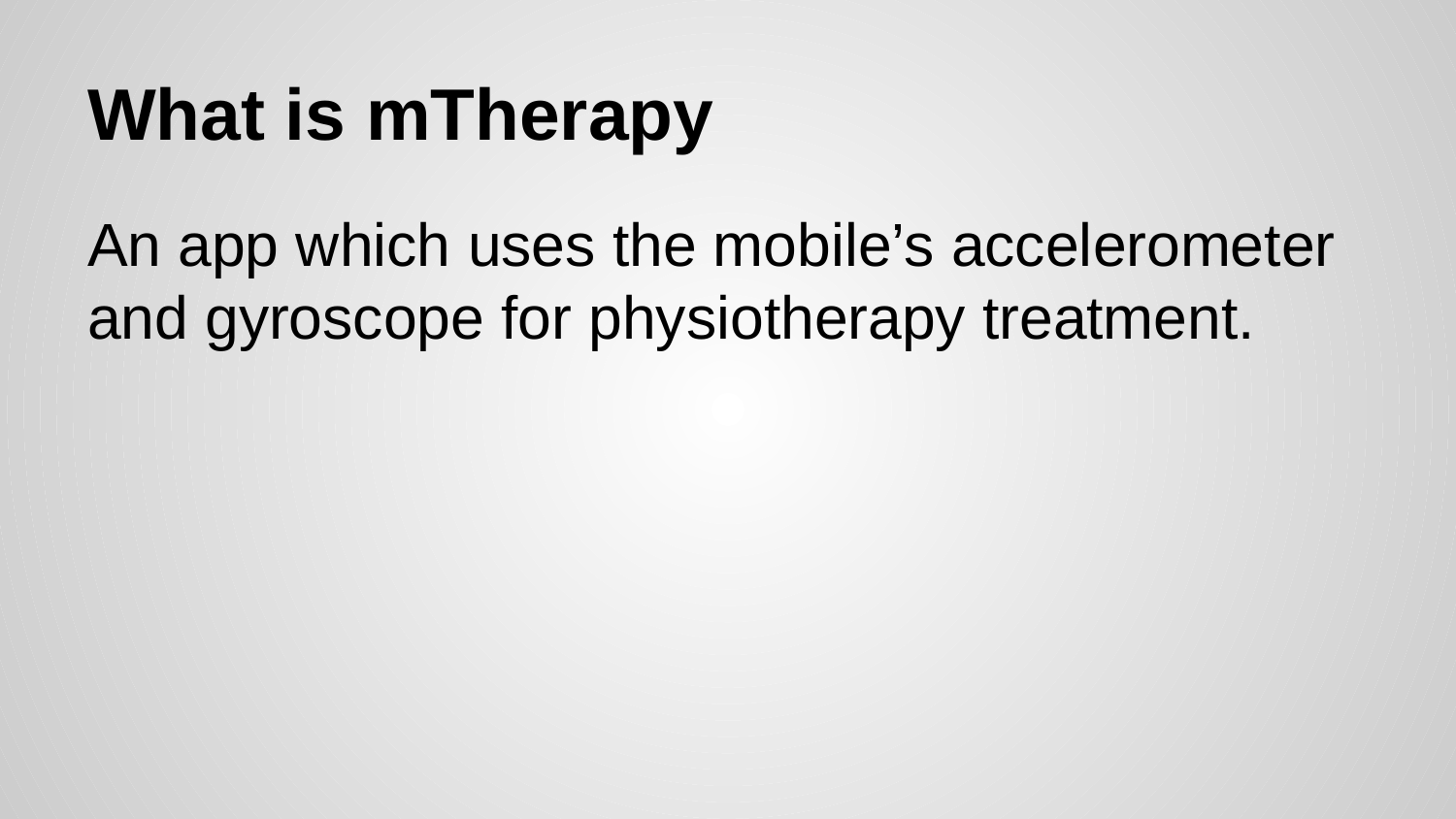

# What is mTherapy
An app which uses the mobile’s accelerometer and gyroscope for physiotherapy treatment.